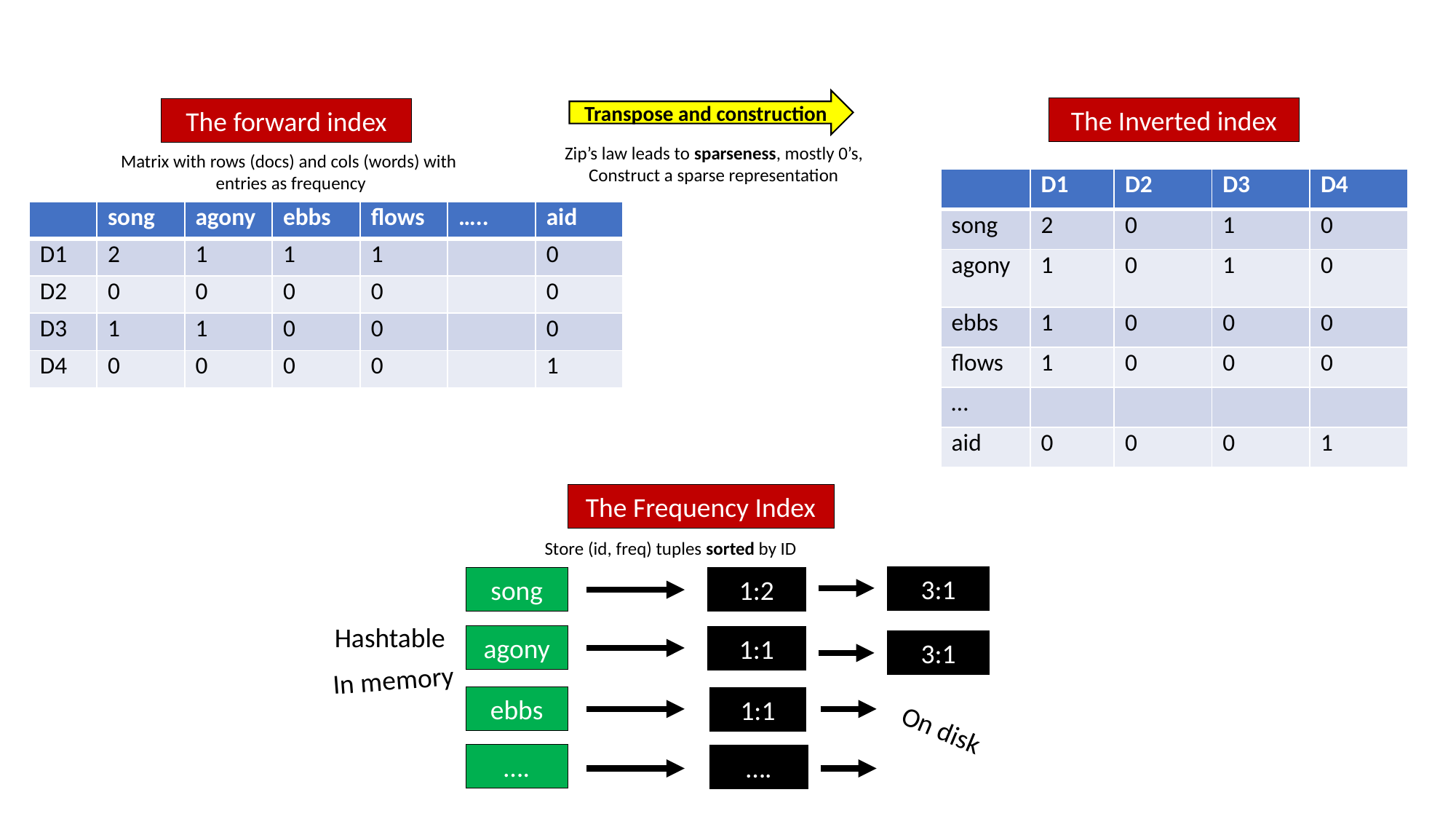

Transpose and construction
The Inverted index
The forward index
Zip’s law leads to sparseness, mostly 0’s,
Construct a sparse representation
Matrix with rows (docs) and cols (words) with
entries as frequency
|  | D1 | D2 | D3 | D4 |
| --- | --- | --- | --- | --- |
| song | 2 | 0 | 1 | 0 |
| agony | 1 | 0 | 1 | 0 |
| ebbs | 1 | 0 | 0 | 0 |
| flows | 1 | 0 | 0 | 0 |
| … |  |  |  |  |
| aid | 0 | 0 | 0 | 1 |
|  | song | agony | ebbs | flows | ….. | aid |
| --- | --- | --- | --- | --- | --- | --- |
| D1 | 2 | 1 | 1 | 1 |  | 0 |
| D2 | 0 | 0 | 0 | 0 |  | 0 |
| D3 | 1 | 1 | 0 | 0 |  | 0 |
| D4 | 0 | 0 | 0 | 0 |  | 1 |
The Frequency Index
Store (id, freq) tuples sorted by ID
3:1
song
1:2
Hashtable
agony
1:1
3:1
In memory
ebbs
1:1
On disk
….
….